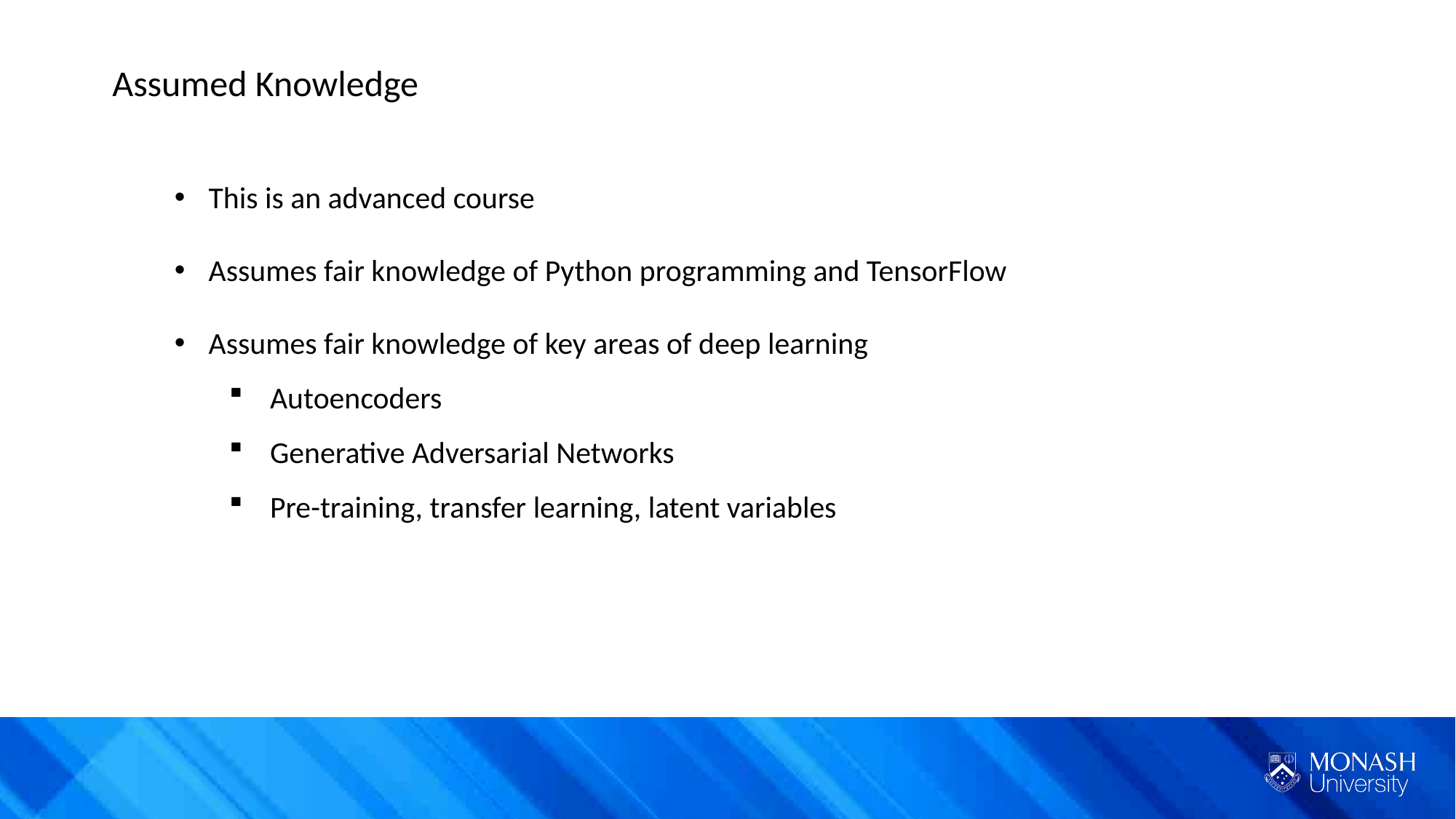

Assumed Knowledge
This is an advanced course
Assumes fair knowledge of Python programming and TensorFlow
Assumes fair knowledge of key areas of deep learning
Autoencoders
Generative Adversarial Networks
Pre-training, transfer learning, latent variables